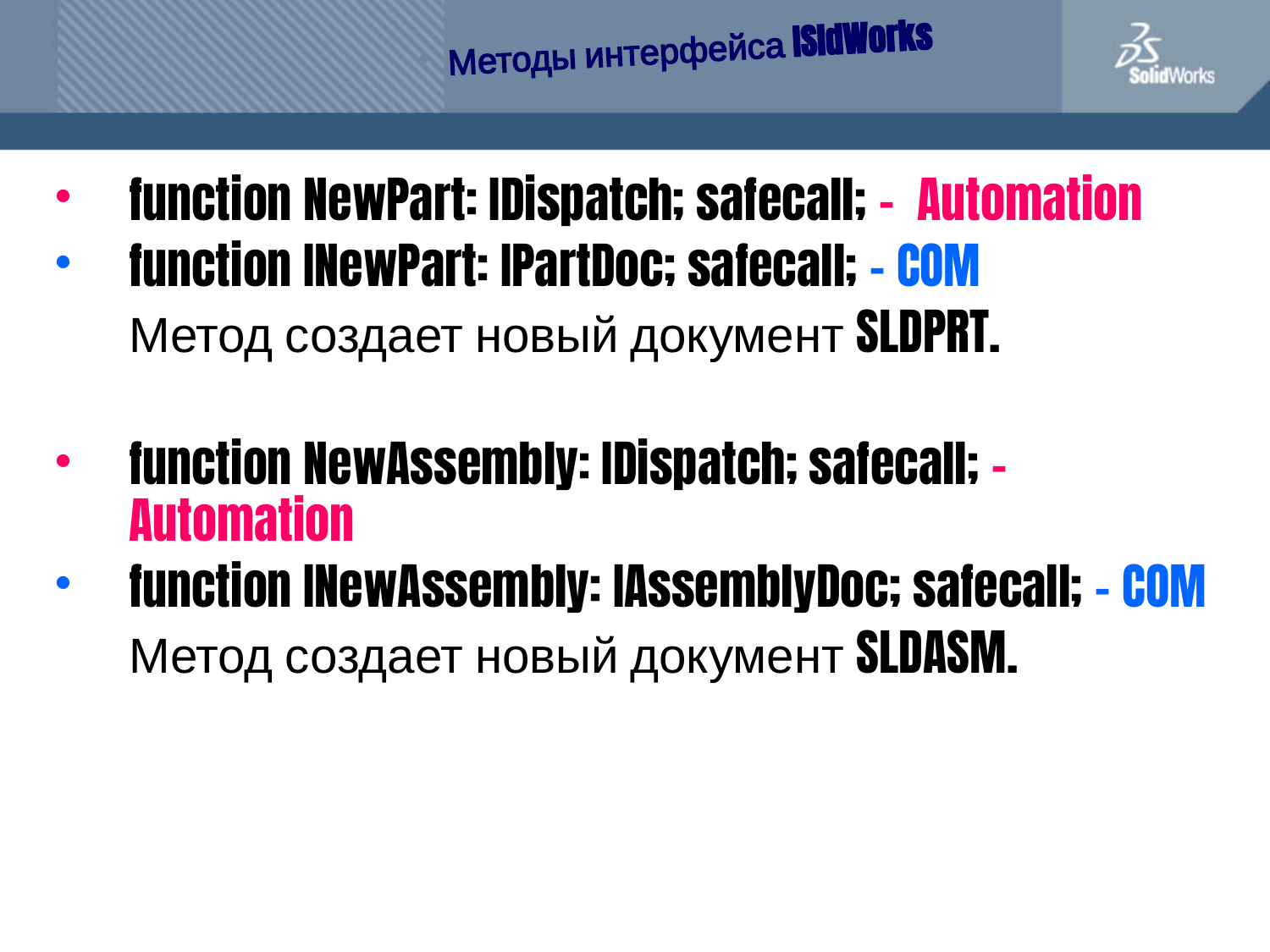

Методы интерфейса ISldWorks
function NewPart: IDispatch; safecall; -  Automation
function INewPart: IPartDoc; safecall; - COM
	Метод создает новый документ SLDPRT.

function NewAssembly: IDispatch; safecall; -  Automation
function INewAssembly: IAssemblyDoc; safecall; - COM
	Метод создает новый документ SLDASM.